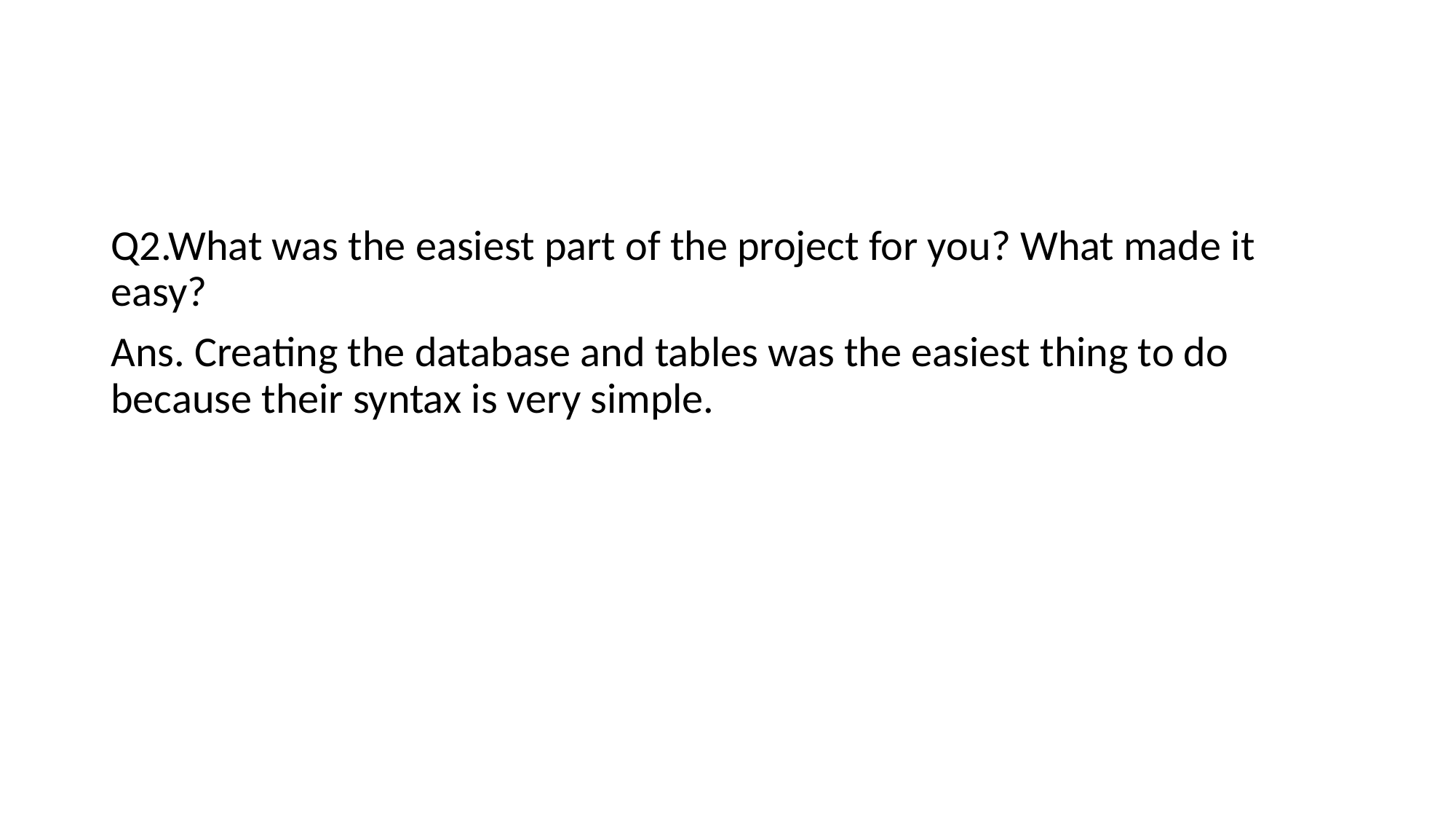

#
Q2.What was the easiest part of the project for you? What made it easy?
Ans. Creating the database and tables was the easiest thing to do because their syntax is very simple.